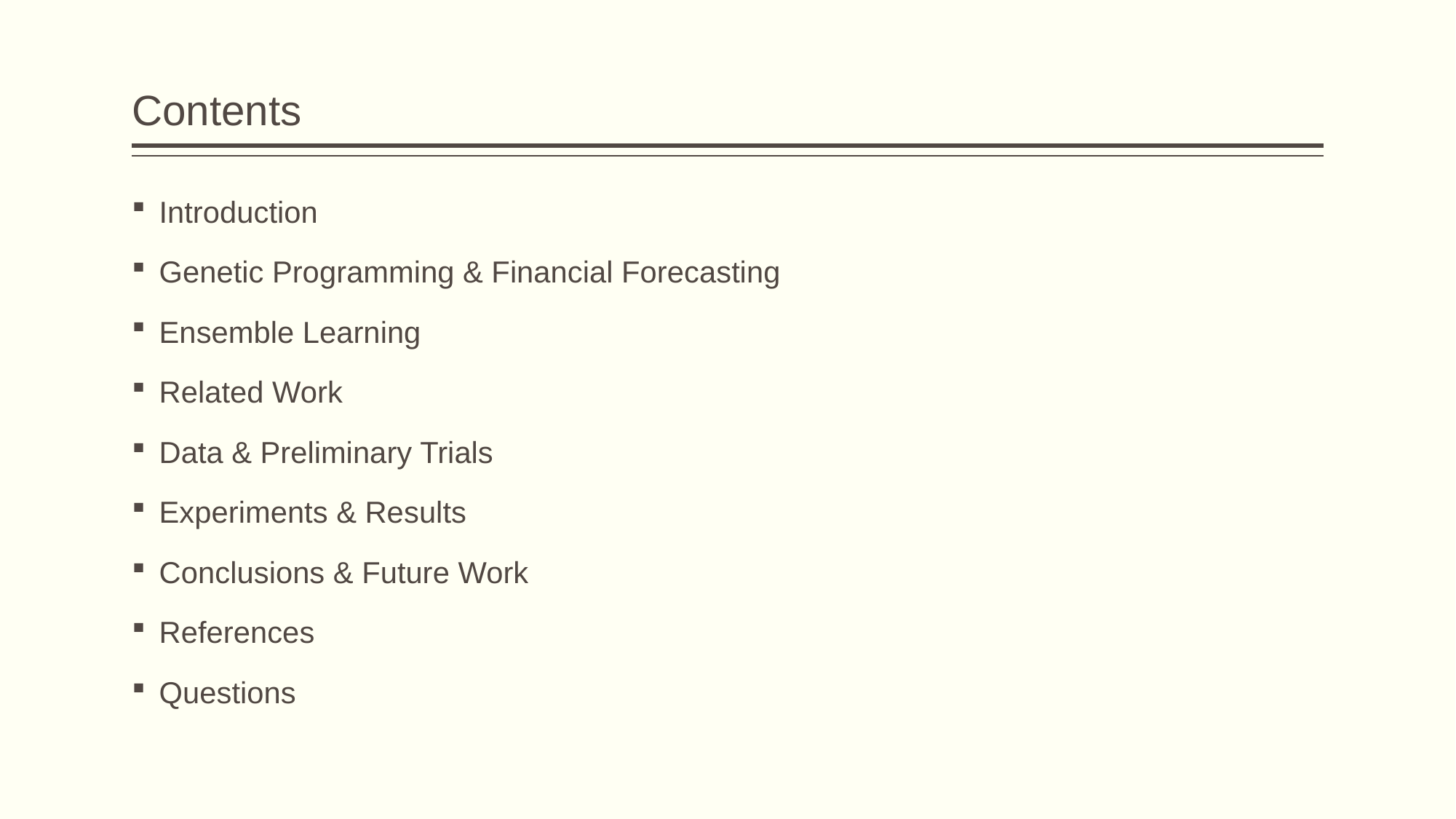

# Contents
Introduction
Genetic Programming & Financial Forecasting
Ensemble Learning
Related Work
Data & Preliminary Trials
Experiments & Results
Conclusions & Future Work
References
Questions